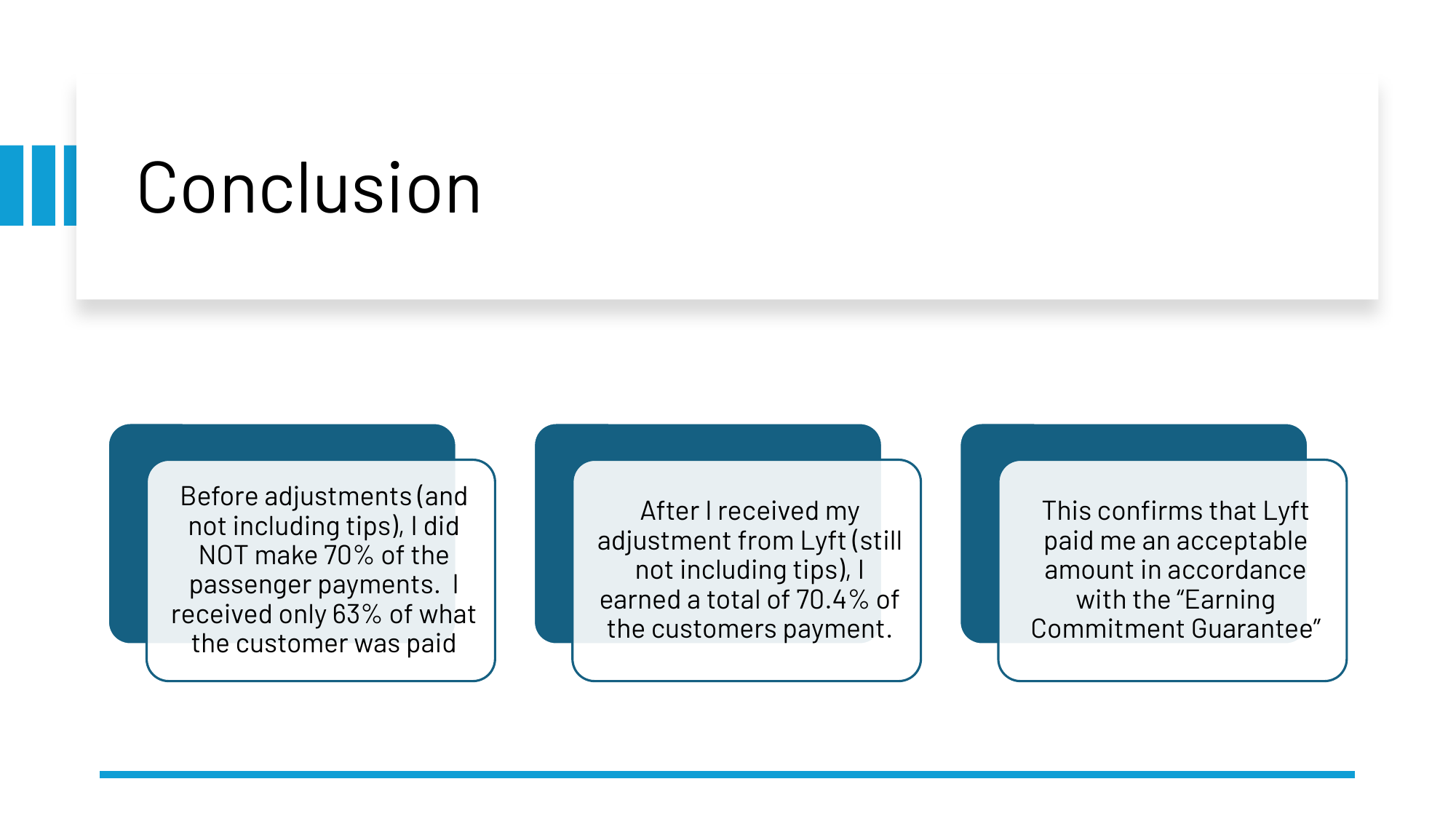

# Conclusion

Before adjustments (and not including tips), I did NOT make 70% of the passenger payments.  I received only 63% of what the customer was paid
After I received my adjustment from Lyft (still not including tips), I earned a total of 70.4% of the customers payment.
This confirms that Lyft paid me an acceptable amount in accordance with the “Earning Commitment Guarantee”